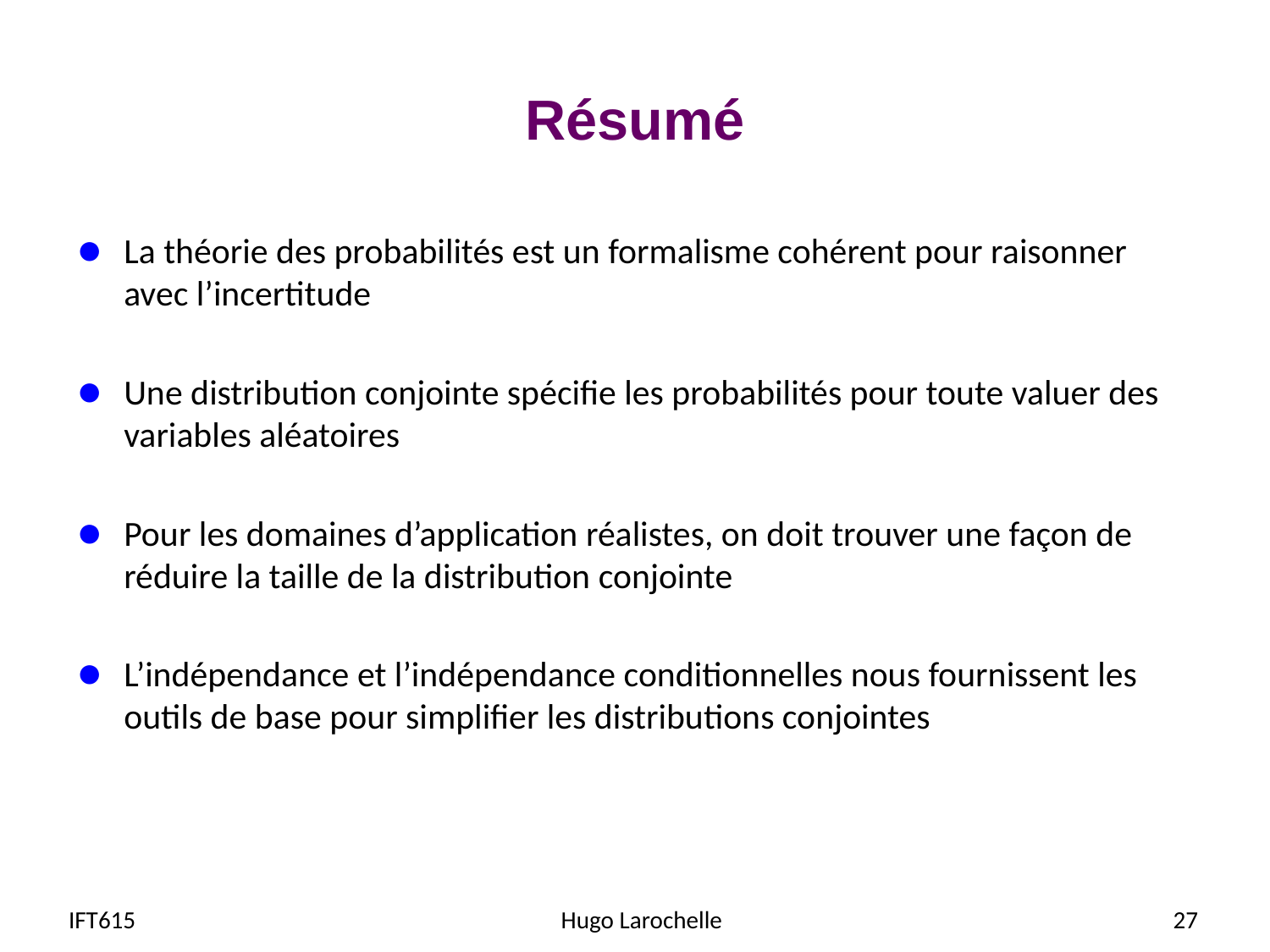

# Résumé
La théorie des probabilités est un formalisme cohérent pour raisonner avec l’incertitude

Une distribution conjointe spécifie les probabilités pour toute valuer des variables aléatoires

Pour les domaines d’application réalistes, on doit trouver une façon de réduire la taille de la distribution conjointe

L’indépendance et l’indépendance conditionnelles nous fournissent les outils de base pour simplifier les distributions conjointes
IFT615
Hugo Larochelle
27